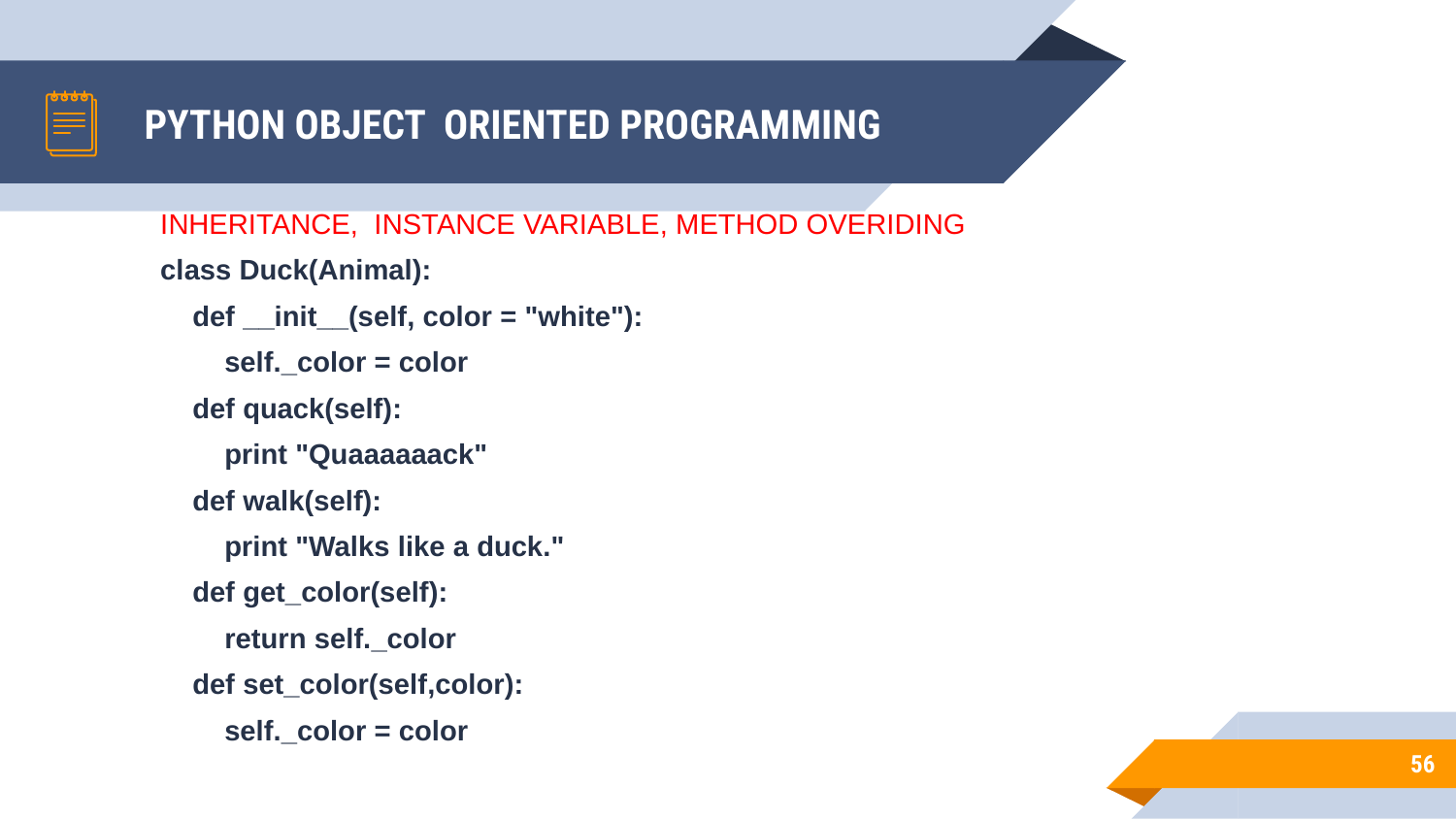

# PYTHON OBJECT  ORIENTED PROGRAMMING

INHERITANCE,  INSTANCE VARIABLE, METHOD OVERIDING
class Duck(Animal):
    def __init__(self, color = "white"):
        self._color = color
    def quack(self):
        print "Quaaaaaack"
    def walk(self):
        print "Walks like a duck."
    def get_color(self):
        return self._color
    def set_color(self,color):
        self._color = color

56